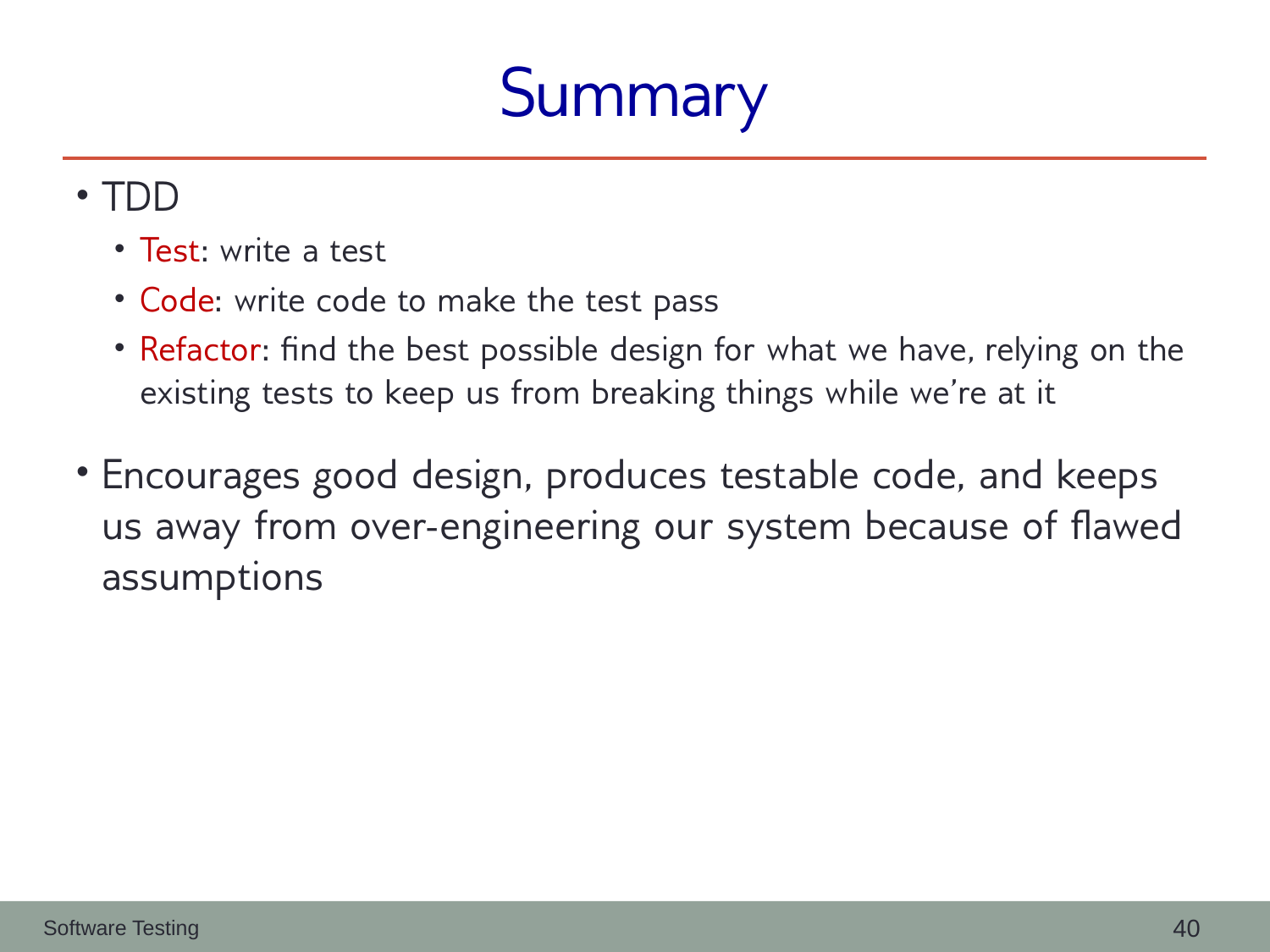

# Summary
TDD
Test: write a test
Code: write code to make the test pass
Refactor: find the best possible design for what we have, relying on the existing tests to keep us from breaking things while we’re at it
Encourages good design, produces testable code, and keeps us away from over-engineering our system because of flawed assumptions

Software Testing
40